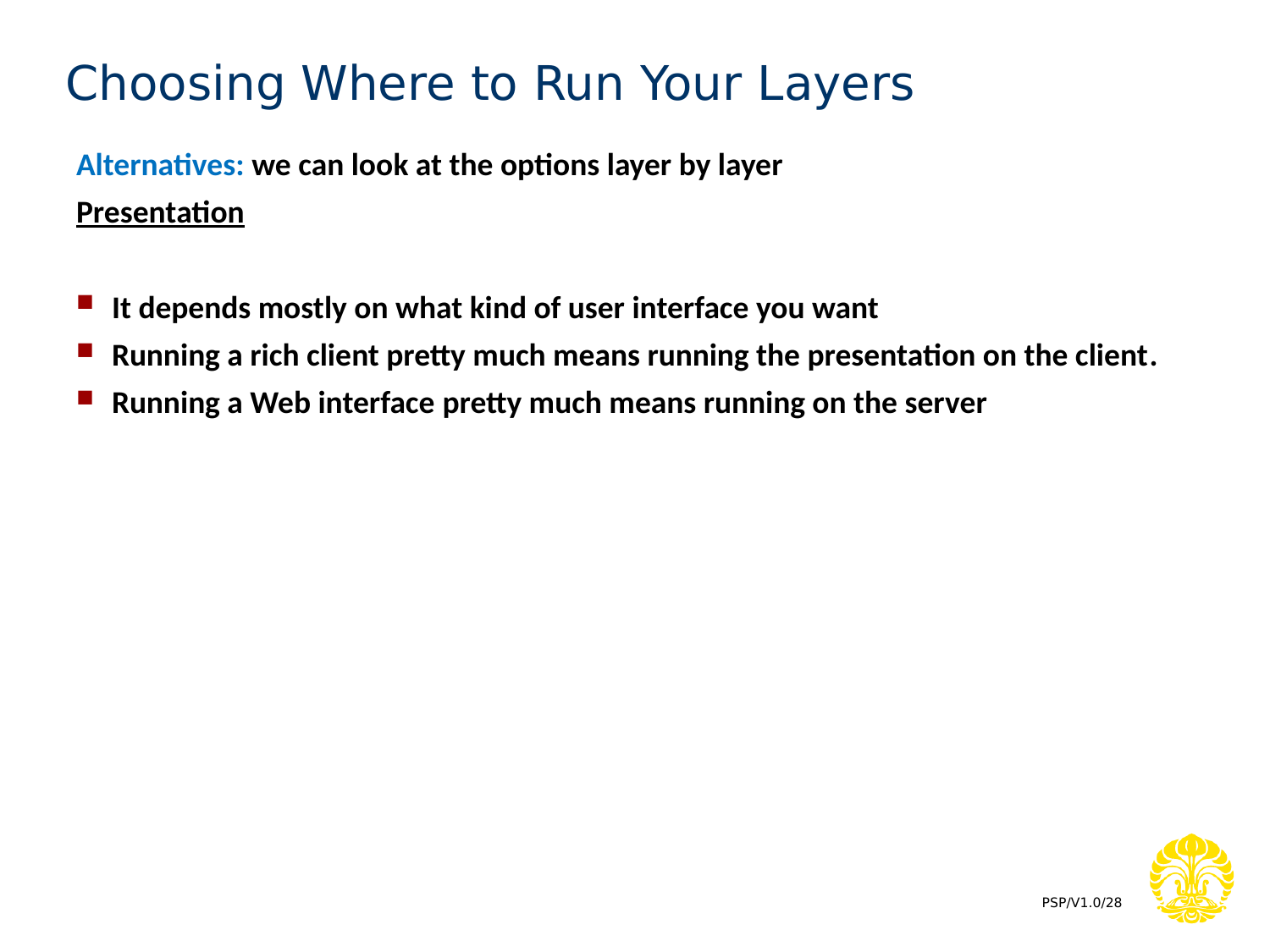

# Choosing Where to Run Your Layers
Alternatives: we can look at the options layer by layer
Presentation

It depends mostly on what kind of user interface you want
Running a rich client pretty much means running the presentation on the client.
Running a Web interface pretty much means running on the server